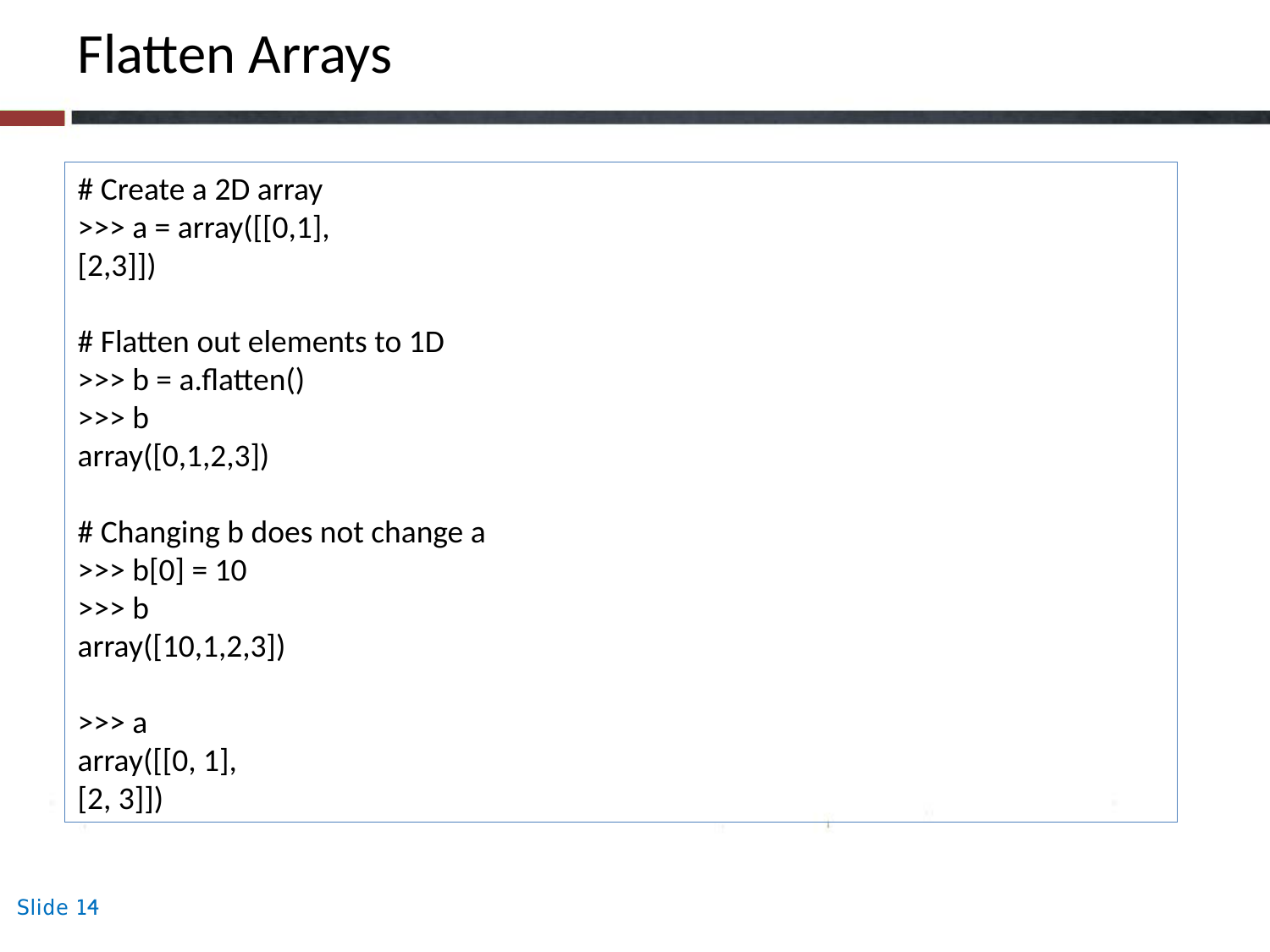

Flatten Arrays
# Create a 2D array
>>> a = array([[0,1],
[2,3]])

# Flatten out elements to 1D
>>> b = a.flatten()
>>> b
array([0,1,2,3])

# Changing b does not change a
>>> b[0] = 10
>>> b
array([10,1,2,3])

>>> a
array([[0, 1],
[2, 3]])